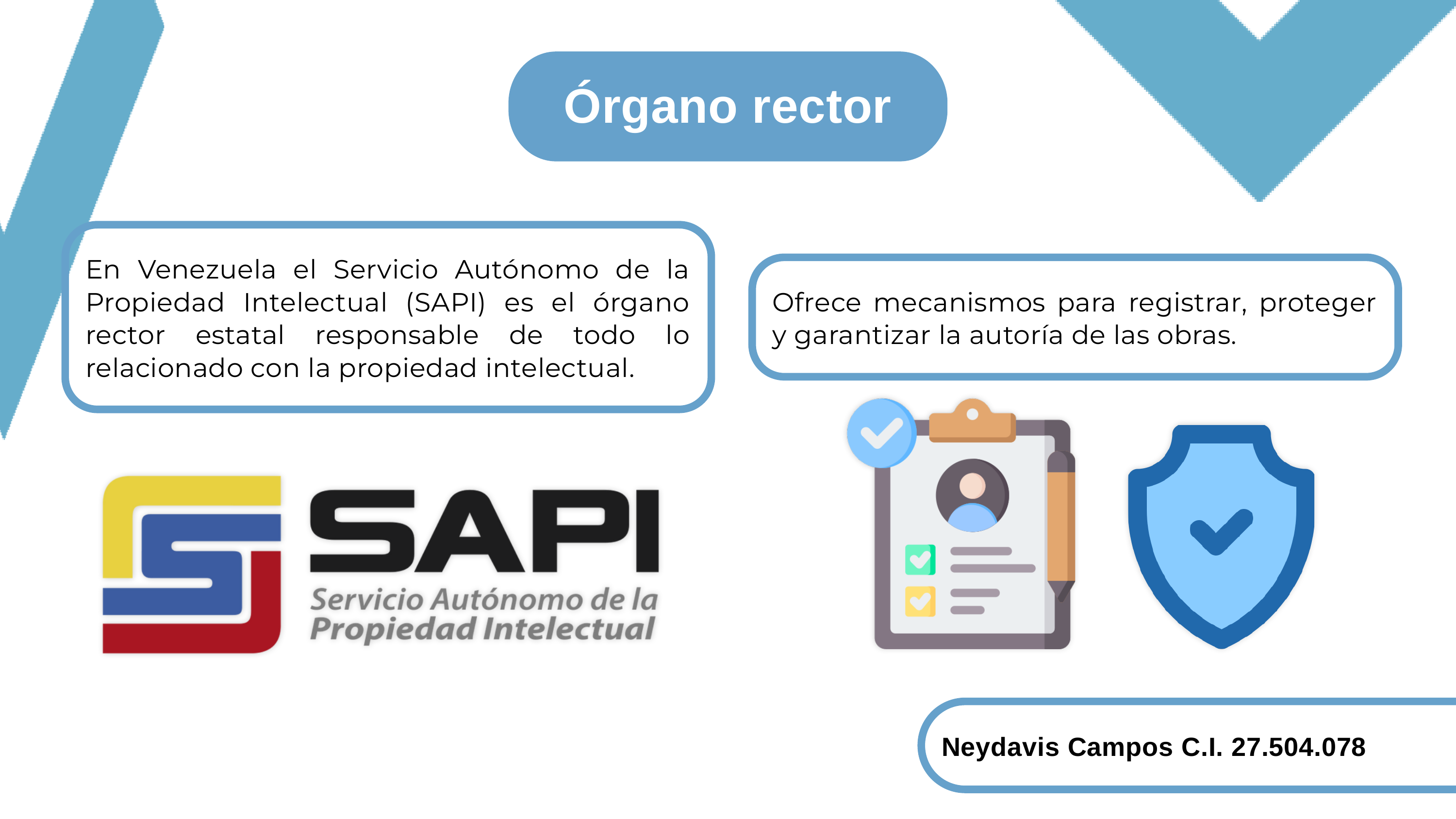

Órgano rector

En Venezuela el Servicio Autónomo de la Propiedad Intelectual (SAPI) es el órgano rector estatal responsable de todo lo relacionado con la propiedad intelectual.

Ofrece mecanismos para registrar, proteger y garantizar la autoría de las obras.

Neydavis Campos C.I. 27.504.078